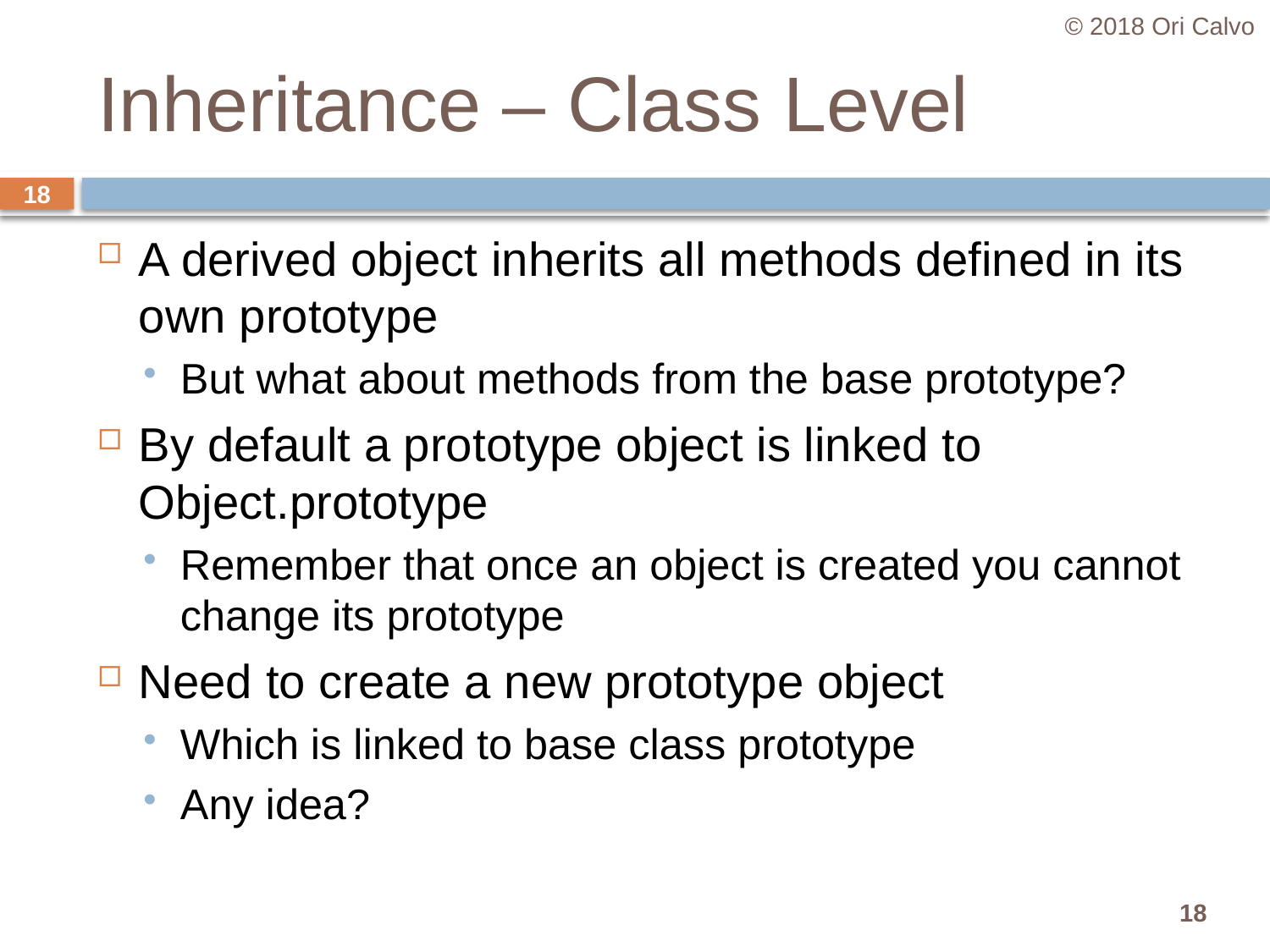

© 2018 Ori Calvo
# Inheritance – Class Level
18
A derived object inherits all methods defined in its own prototype
But what about methods from the base prototype?
By default a prototype object is linked to Object.prototype
Remember that once an object is created you cannot change its prototype
Need to create a new prototype object
Which is linked to base class prototype
Any idea?